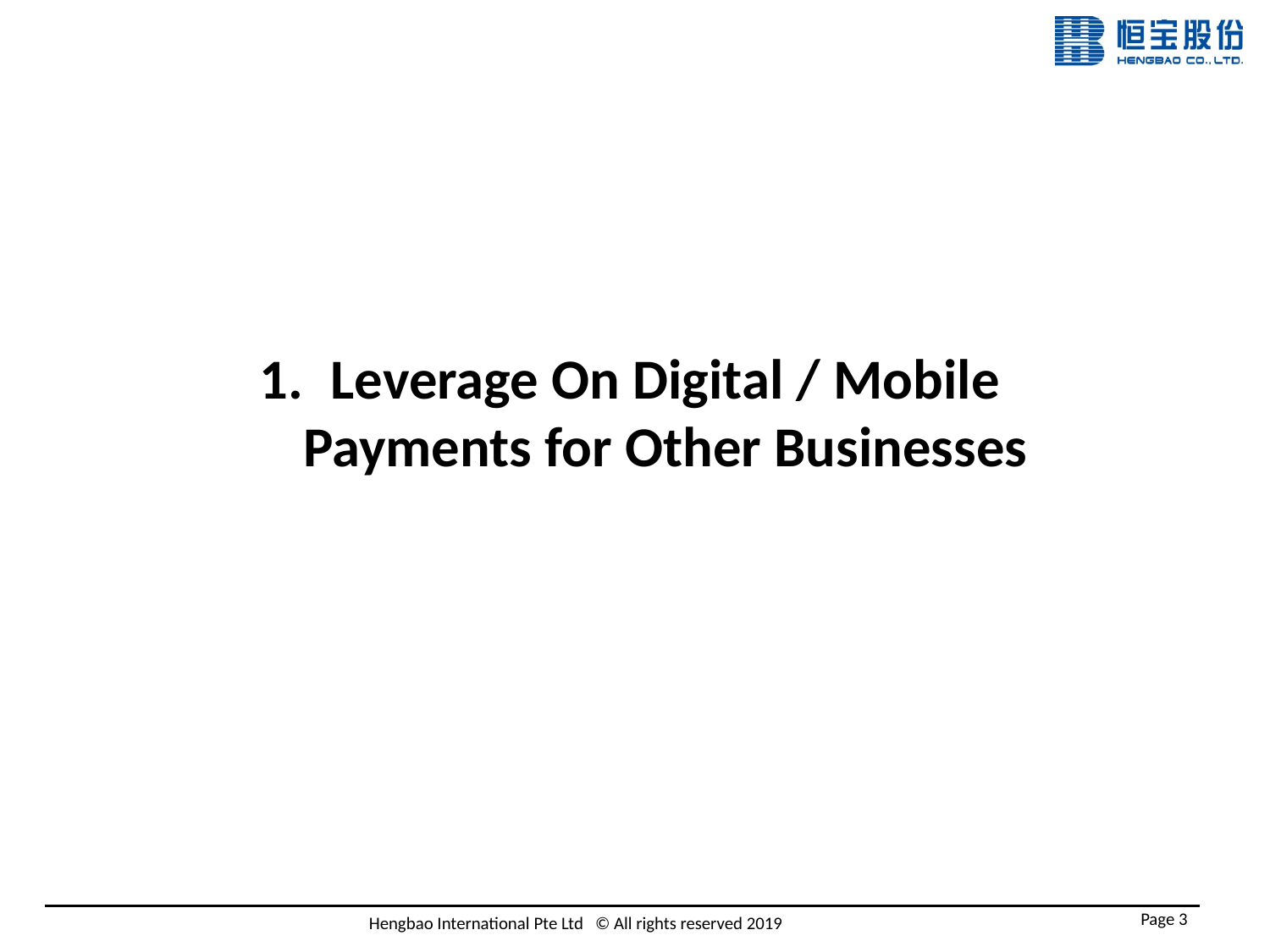

Leverage On Digital / Mobile Payments for Other Businesses